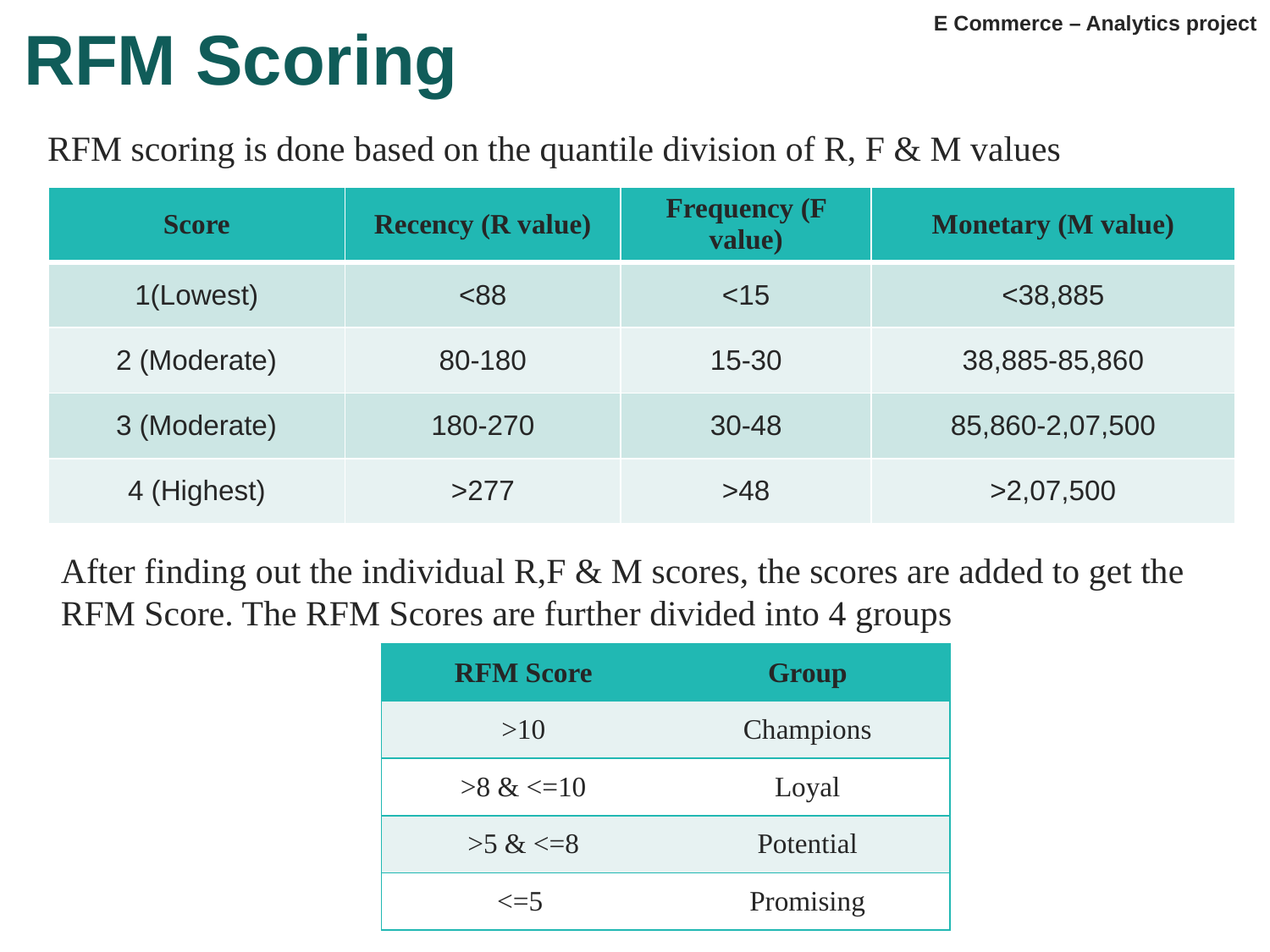

E Commerce – Analytics project
# RFM Scoring
16
RFM scoring is done based on the quantile division of R, F & M values
| Score | Recency (R value) | Frequency (F value) | Monetary (M value) |
| --- | --- | --- | --- |
| 1(Lowest) | <88 | <15 | <38,885 |
| 2 (Moderate) | 80-180 | 15-30 | 38,885-85,860 |
| 3 (Moderate) | 180-270 | 30-48 | 85,860-2,07,500 |
| 4 (Highest) | >277 | >48 | >2,07,500 |
After finding out the individual R,F & M scores, the scores are added to get the RFM Score. The RFM Scores are further divided into 4 groups
| RFM Score | Group |
| --- | --- |
| >10 | Champions |
| >8 & <=10 | Loyal |
| >5 & <=8 | Potential |
| <=5 | Promising |